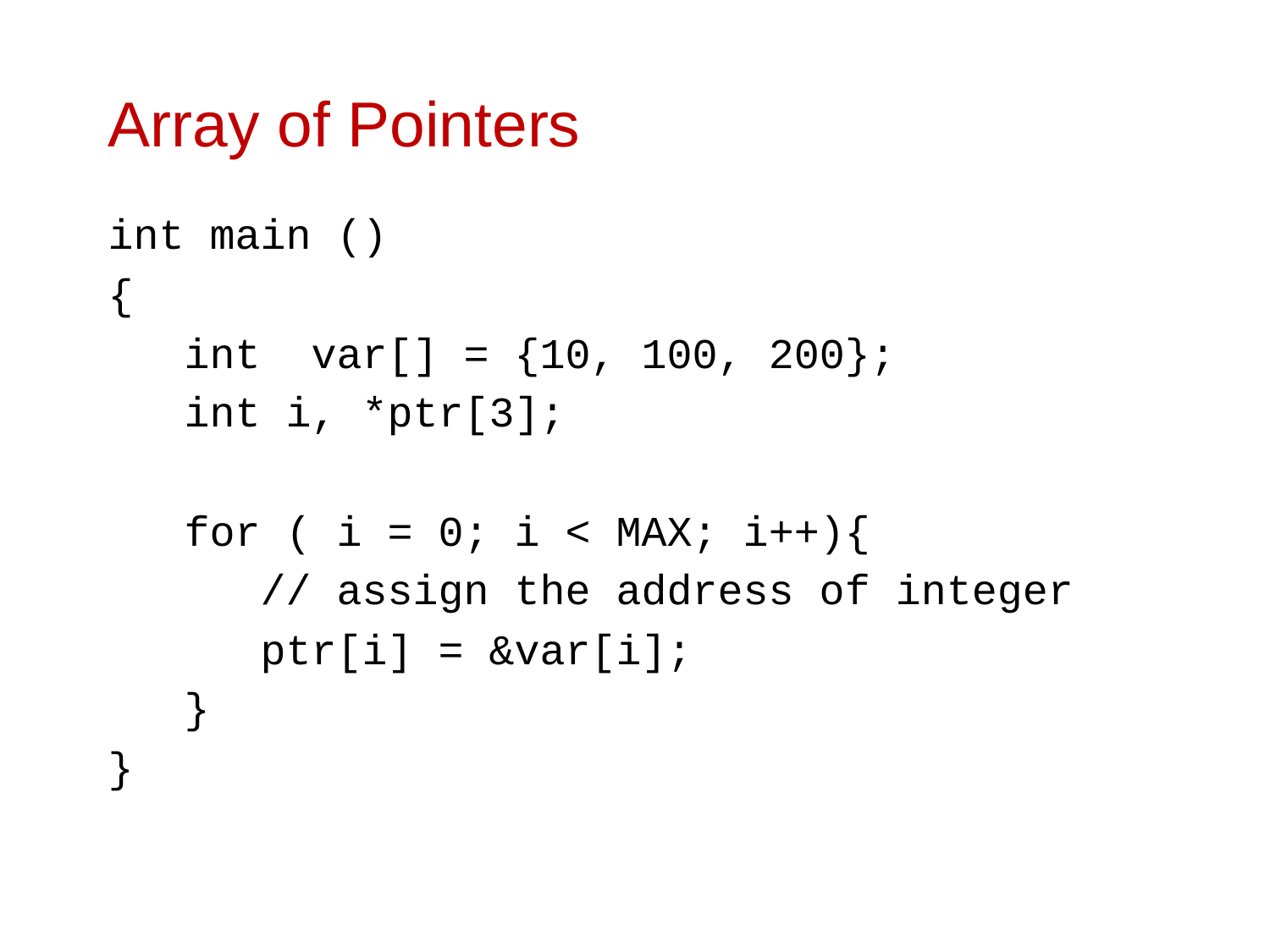

# Array of Pointers
int main ()
{
   int  var[] = {10, 100, 200};
   int i, *ptr[3];

   for ( i = 0; i < MAX; i++){
	 // assign the address of integer
	 ptr[i] = &var[i];
   }
}